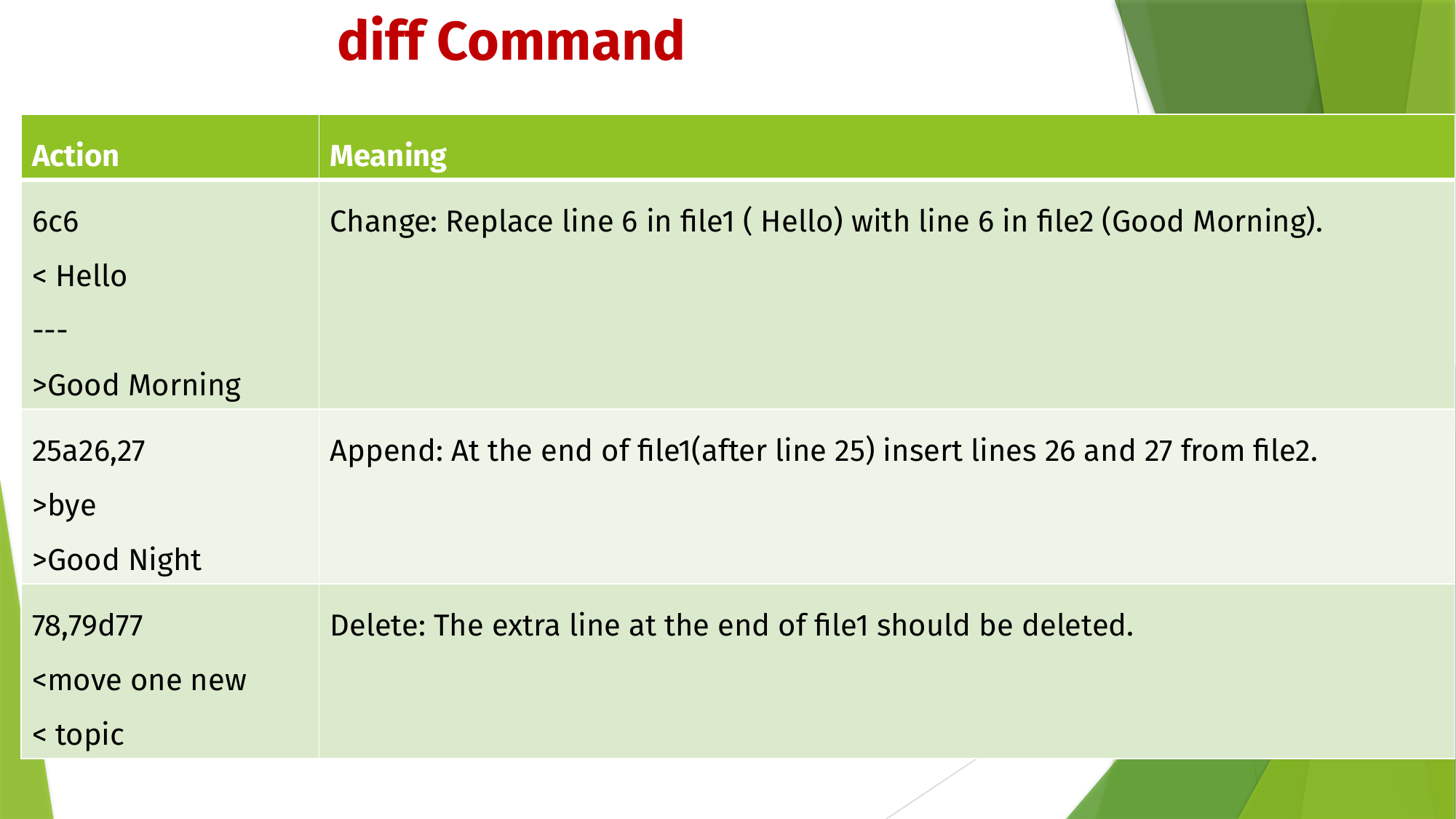

# diff Command

| Action | Meaning |
| --- | --- |
| 6c6 < Hello --- >Good Morning | Change: Replace line 6 in file1 ( Hello) with line 6 in file2 (Good Morning). |
| 25a26,27 >bye >Good Night | Append: At the end of file1(after line 25) insert lines 26 and 27 from file2. |
| 78,79d77 <move one new < topic | Delete: The extra line at the end of file1 should be deleted. |